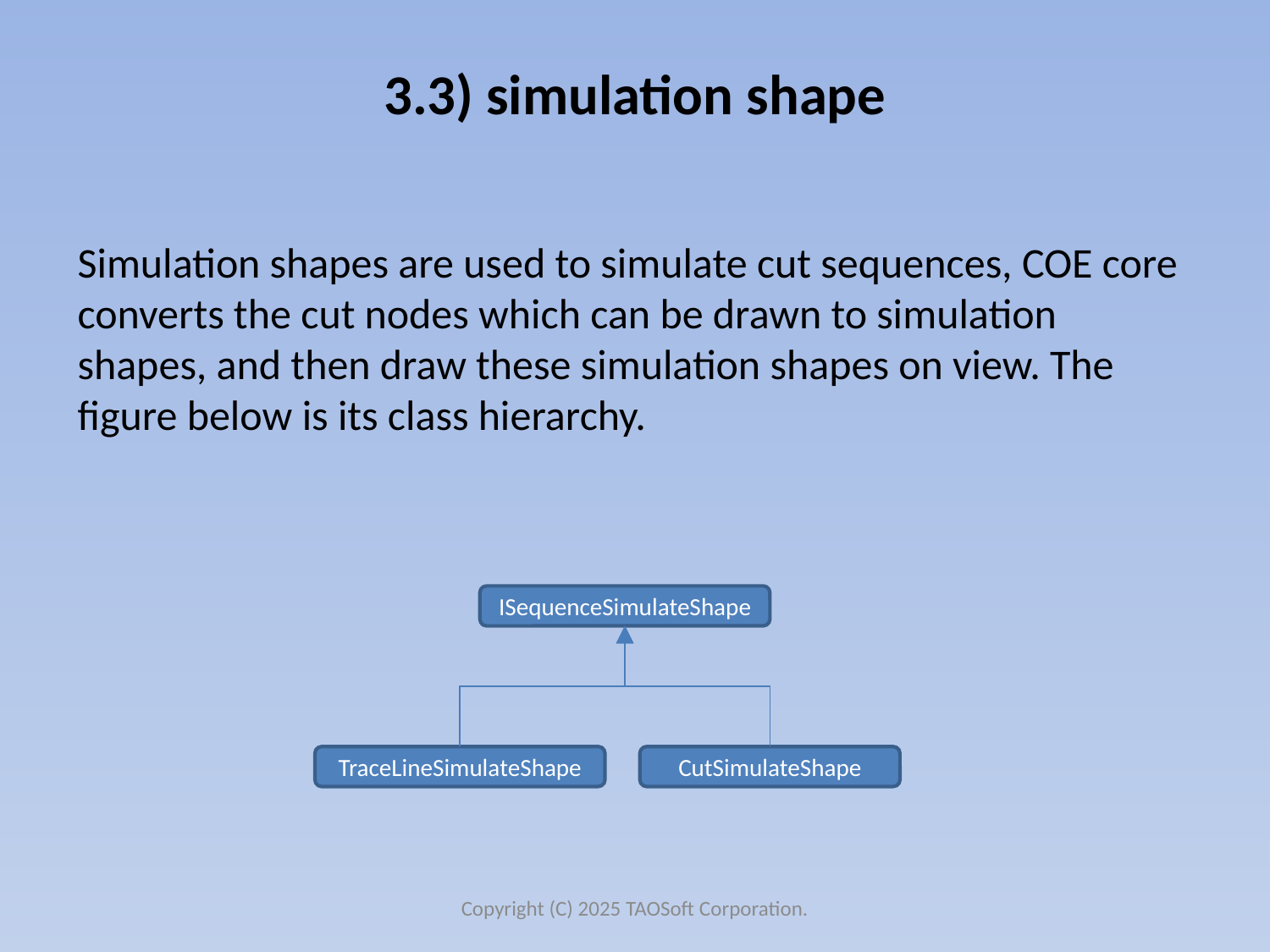

# 3.3) simulation shape
Simulation shapes are used to simulate cut sequences, COE core converts the cut nodes which can be drawn to simulation shapes, and then draw these simulation shapes on view. The figure below is its class hierarchy.

ISequenceSimulateShape
TraceLineSimulateShape
CutSimulateShape
Copyright (C) 2025 TAOSoft Corporation.
14